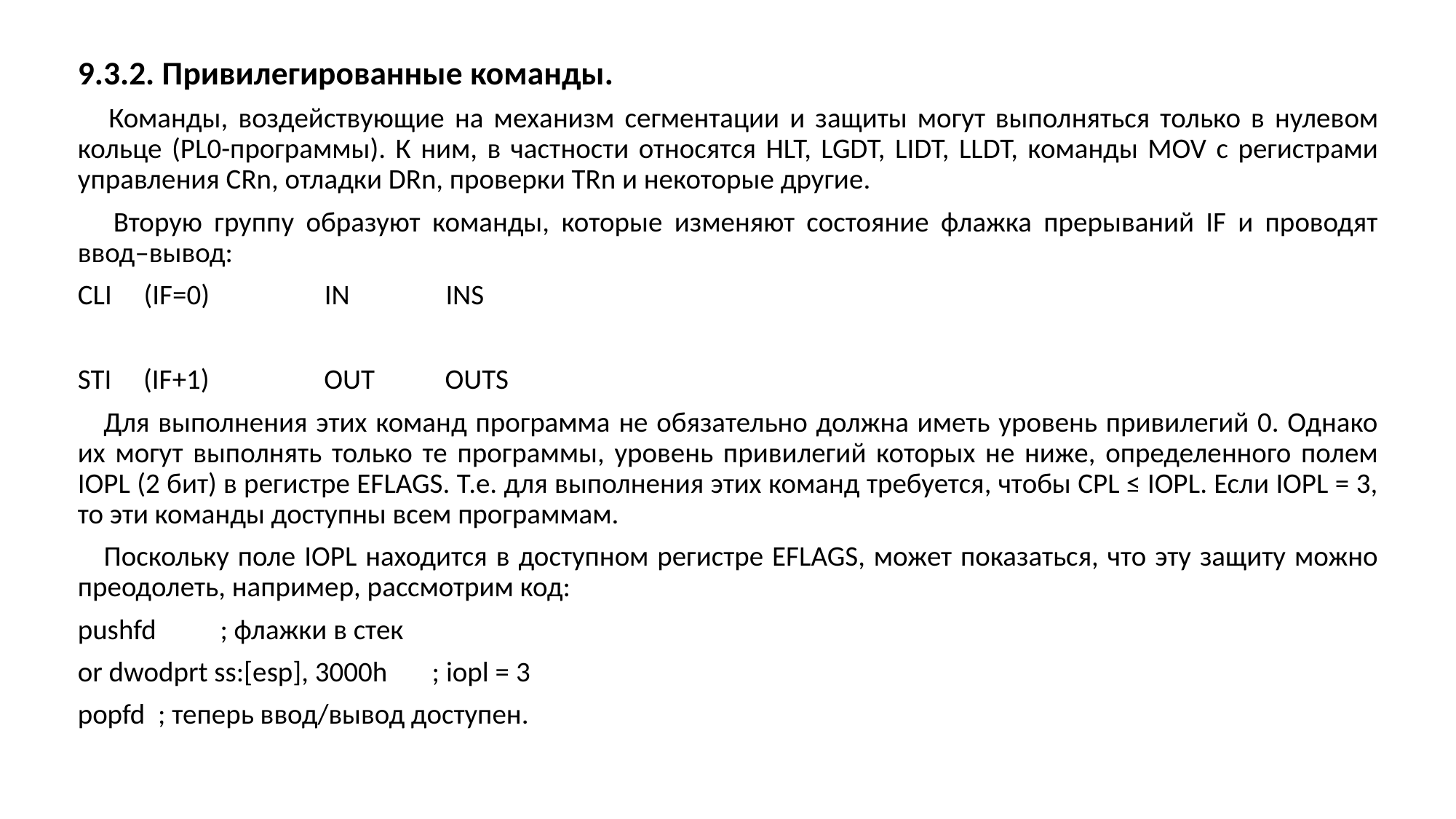

9.3.2. Привилегированные команды.
   Команды, воздей­ствующие на механизм сег­мен­тации и защиты могут выпол­няться только в нулевом кольце (PL0-программы). К ним, в част­ности относятся HLT, LGDT, LIDT, LLDT, команды MOV с регистрами управления CRn, отладки DRn, проверки TRn и некоторые другие.
   Вторую группу образуют команды, которые изменяют состояние флажка прерываний IF и проводят ввод–вывод:
CLI     (IF=0)                  IN               INS

STI     (IF+1)                  OUT           OUTS
   Для выполнения этих команд программа не обязательно должна иметь уровень привилегий 0. Однако их могут выполнять только те программы, уровень привилегий которых не ниже, определенного полем IOPL (2 бит) в регистре EFLAGS. Т.е. для выполнения этих команд требуется, чтобы CPL ≤ IOPL. Если IOPL = 3, то эти команды доступны всем программам.
   Поскольку поле IOPL находится в доступном регистре EFLAGS, может показаться, что эту защиту можно преодолеть, например, рассмотрим код:
pushfd          ; флажки в стек
or dwodprt ss:[esp], 3000h       ; iopl = 3
popfd  ; теперь ввод/вывод доступен.